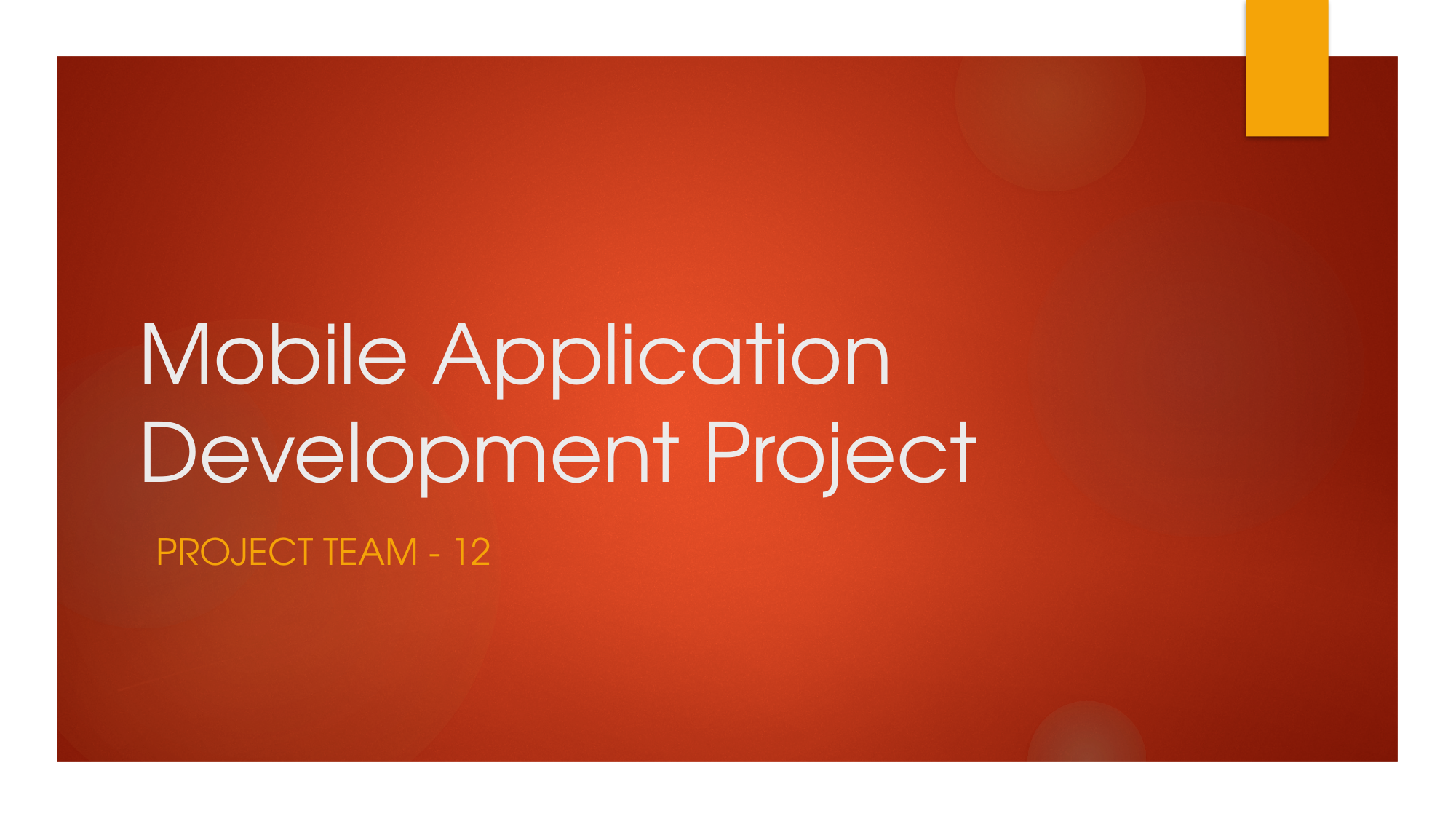

# Mobile Application Development Project
Project Team - 12